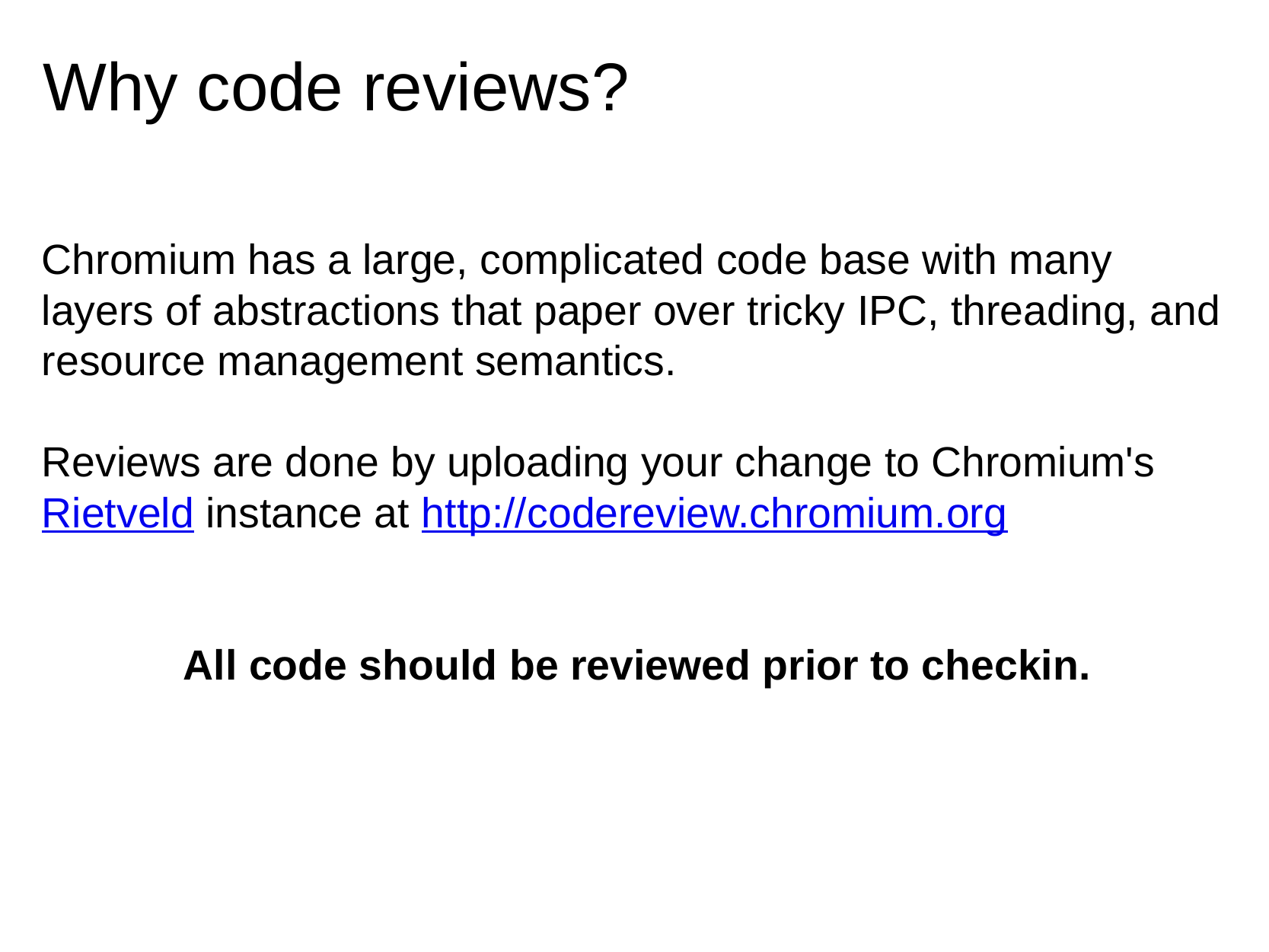

# Why code reviews?
Chromium has a large, complicated code base with many layers of abstractions that paper over tricky IPC, threading, and resource management semantics.
Reviews are done by uploading your change to Chromium's Rietveld instance at http://codereview.chromium.org
All code should be reviewed prior to checkin.